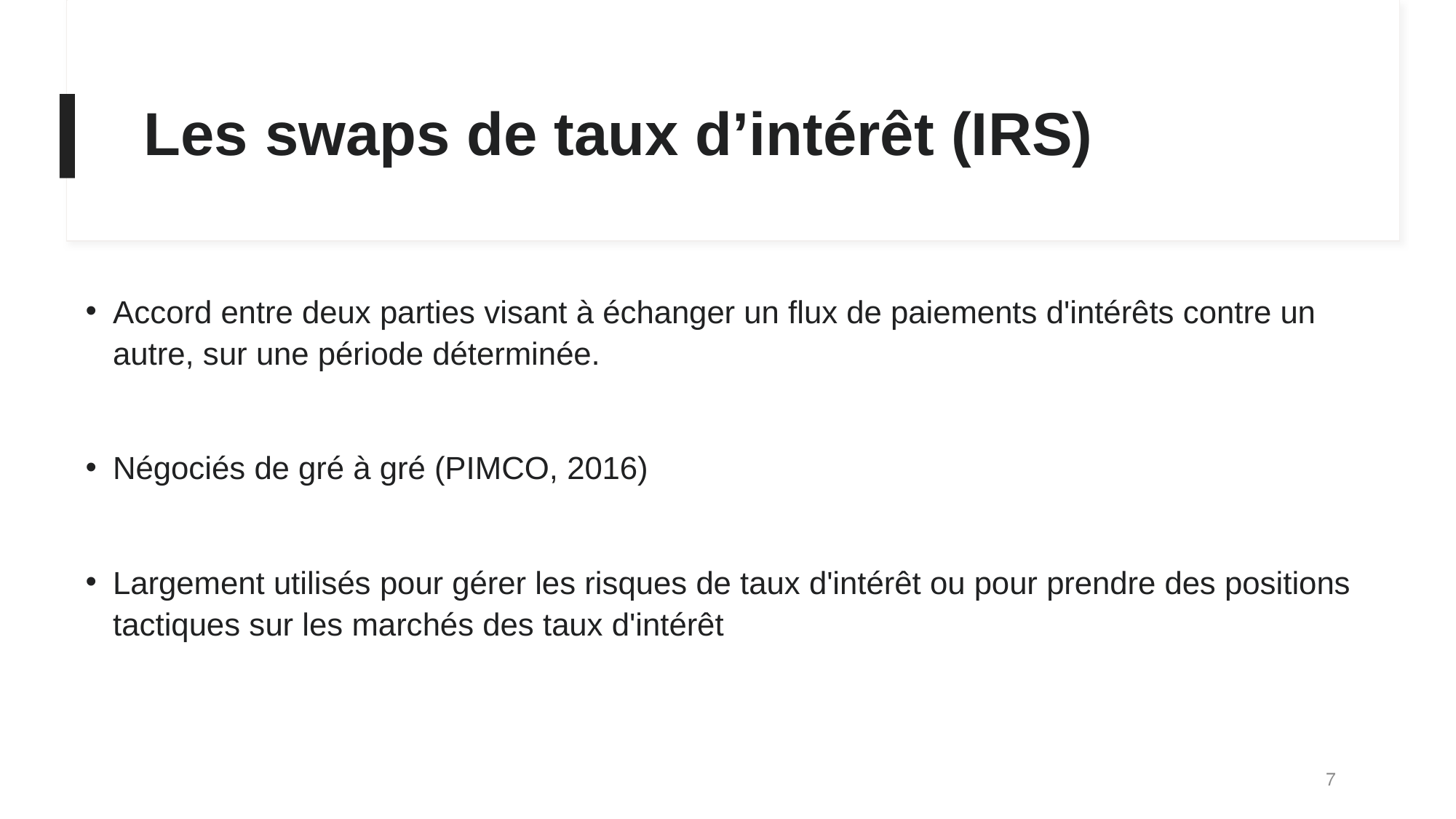

# Les swaps de taux d’intérêt (IRS)
Accord entre deux parties visant à échanger un flux de paiements d'intérêts contre un autre, sur une période déterminée.

Négociés de gré à gré (PIMCO, 2016)

Largement utilisés pour gérer les risques de taux d'intérêt ou pour prendre des positions tactiques sur les marchés des taux d'intérêt

7